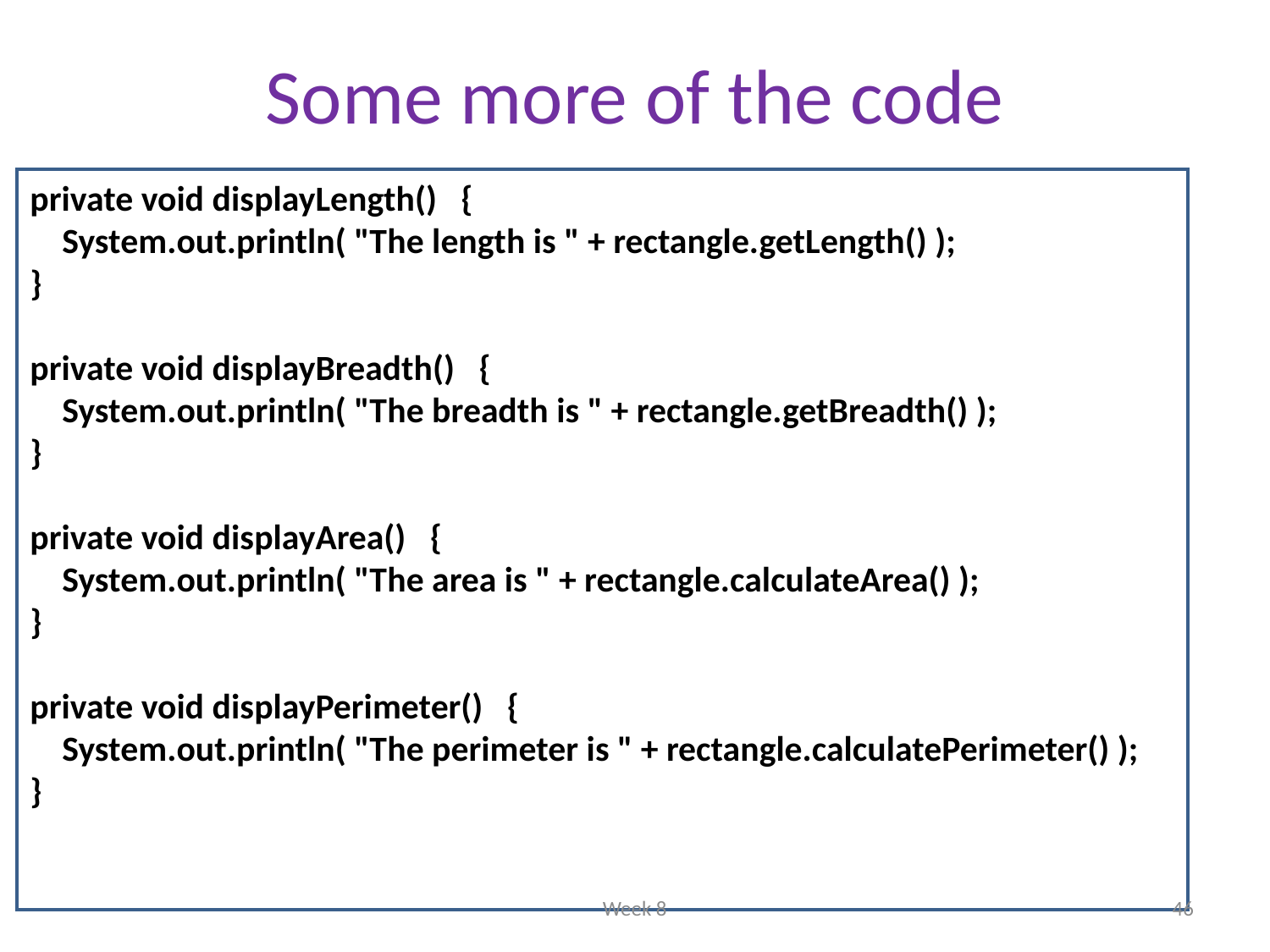

# Some more of the code
private void displayLength()   {
    System.out.println( "The length is " + rectangle.getLength() );
}

private void displayBreadth()   {
    System.out.println( "The breadth is " + rectangle.getBreadth() );
}

private void displayArea()   {
    System.out.println( "The area is " + rectangle.calculateArea() );
}

private void displayPerimeter()   {
    System.out.println( "The perimeter is " + rectangle.calculatePerimeter() );
}

Week 8
46